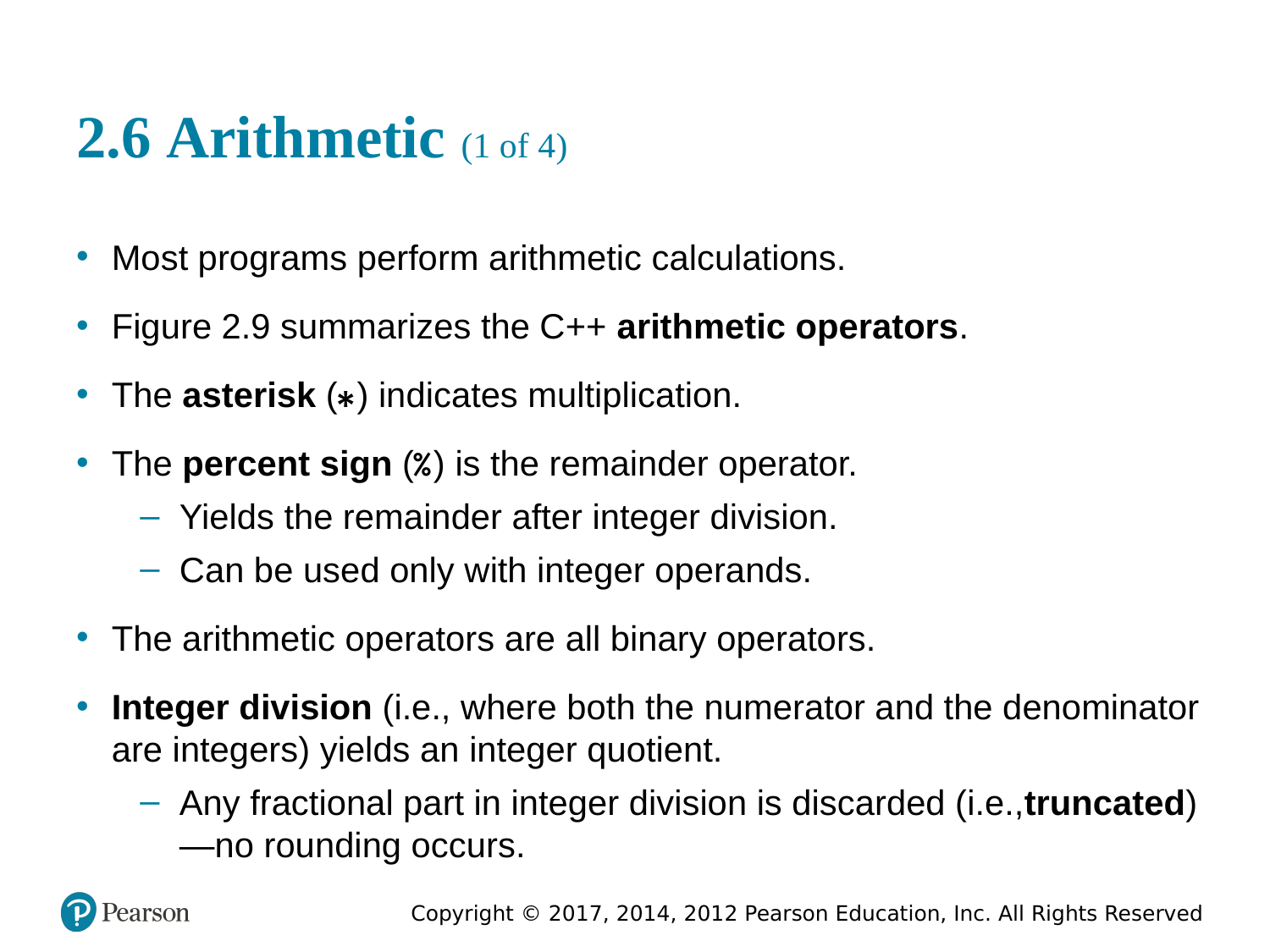

# 2.6 Arithmetic (1 of 4)
Most programs perform arithmetic calculations.
Figure 2.9 summarizes the C++ arithmetic operators.
The asterisk (*) indicates multiplication.
The percent sign (%) is the remainder operator.
Yields the remainder after integer division.
Can be used only with integer operands.
The arithmetic operators are all binary operators.
Integer division (i.e., where both the numerator and the denominator are integers) yields an integer quotient.
Any fractional part in integer division is discarded (i.e.,truncated)—no rounding occurs.